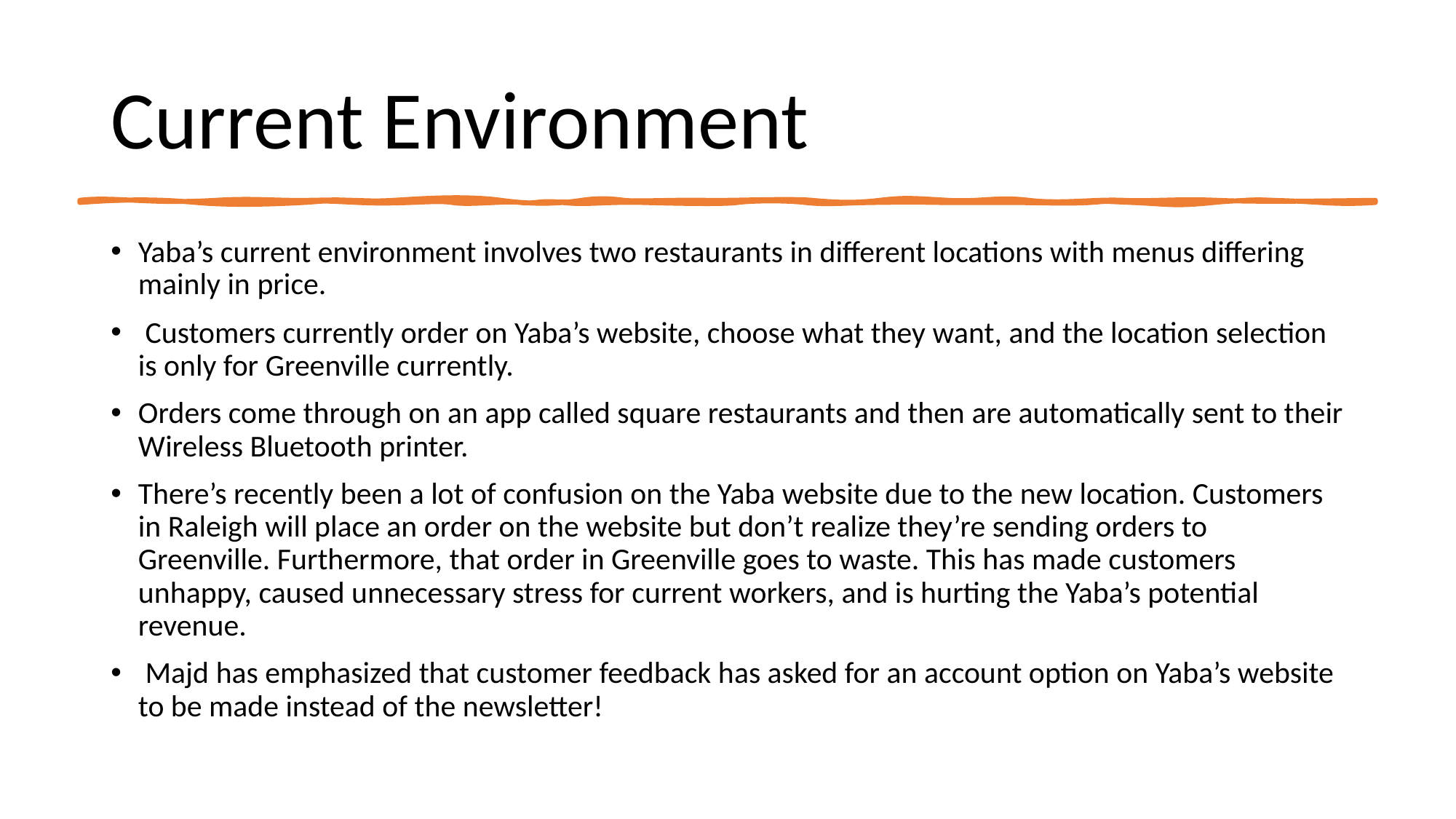

# Current Environment

Yaba’s current environment involves two restaurants in different locations with menus differing mainly in price.
 Customers currently order on Yaba’s website, choose what they want, and the location selection is only for Greenville currently.
Orders come through on an app called square restaurants and then are automatically sent to their Wireless Bluetooth printer.
There’s recently been a lot of confusion on the Yaba website due to the new location. Customers in Raleigh will place an order on the website but don’t realize they’re sending orders to Greenville. Furthermore, that order in Greenville goes to waste. This has made customers unhappy, caused unnecessary stress for current workers, and is hurting the Yaba’s potential revenue.
 Majd has emphasized that customer feedback has asked for an account option on Yaba’s website to be made instead of the newsletter!